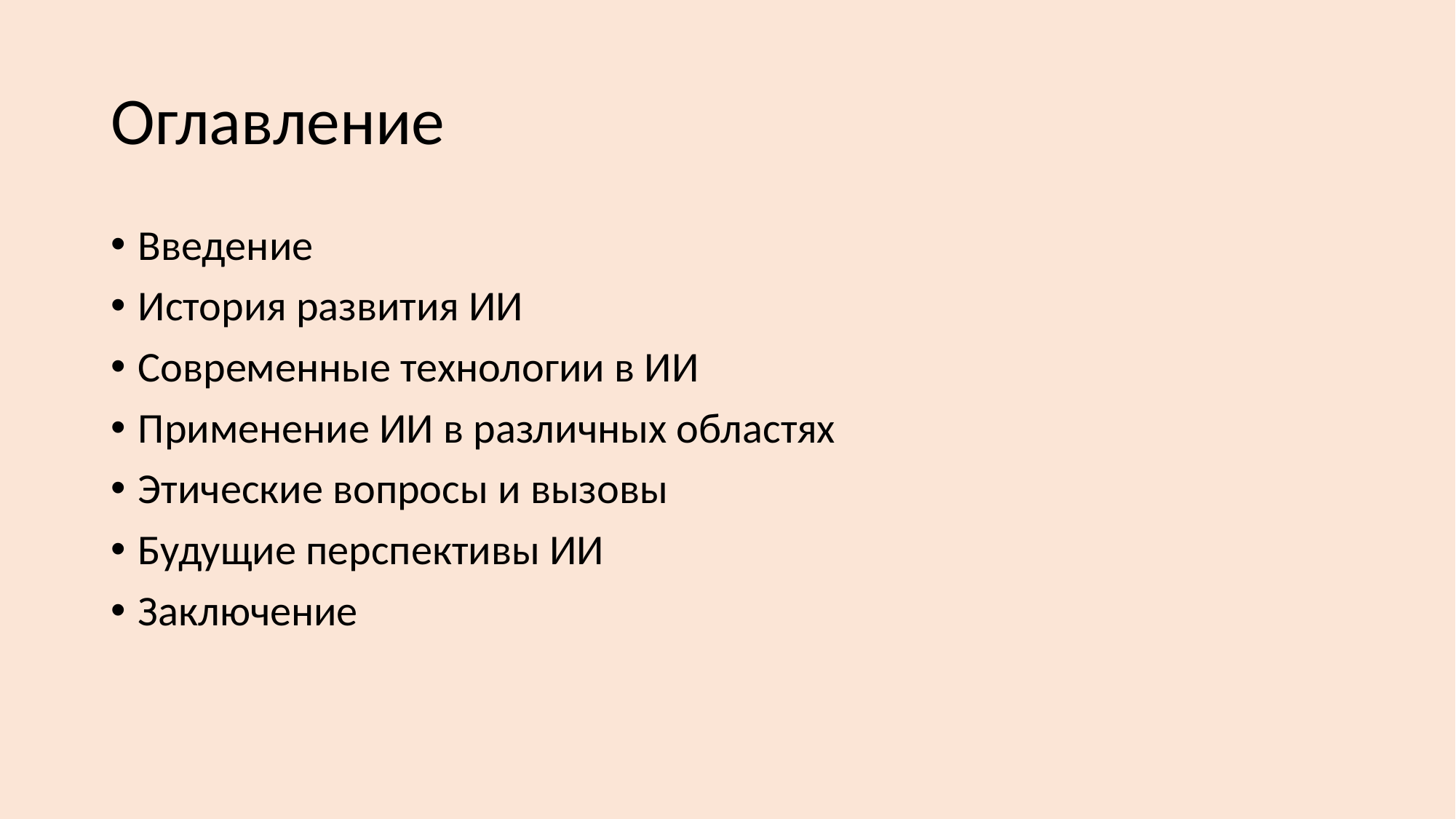

# Оглавление
Введение
История развития ИИ
Современные технологии в ИИ
Применение ИИ в различных областях
Этические вопросы и вызовы
Будущие перспективы ИИ
Заключение